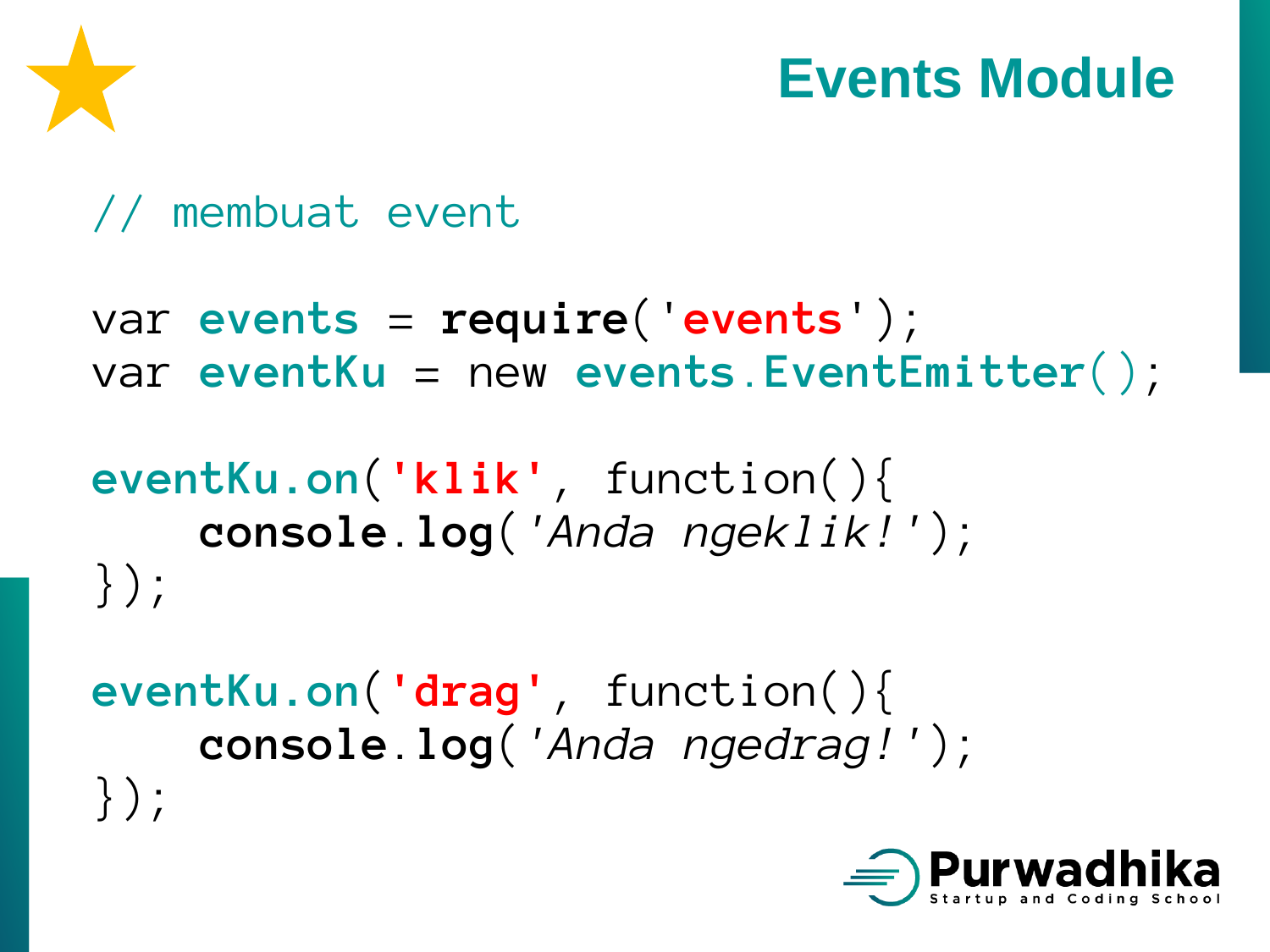

Events Module

// membuat event

var events = require('events');
var eventKu = new events.EventEmitter();
eventKu.on('klik', function(){
    console.log('Anda ngeklik!');
});
eventKu.on('drag', function(){
    console.log('Anda ngedrag!');
});